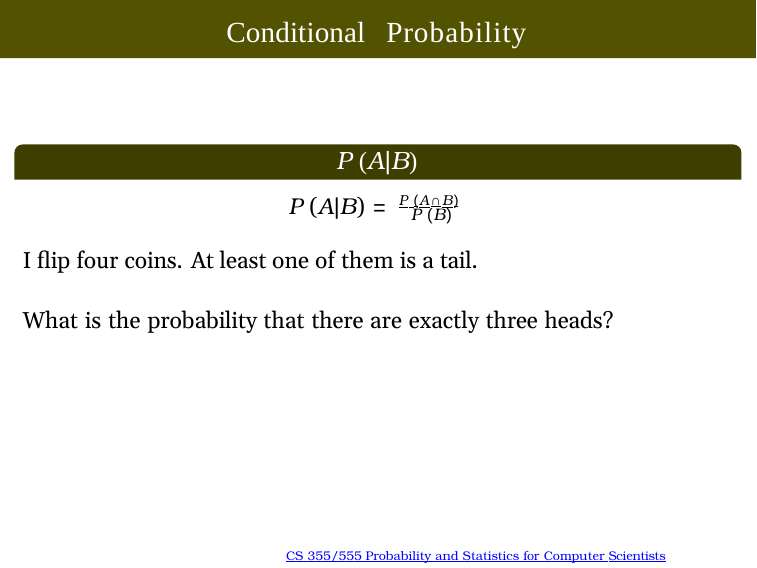

# Conditional  Probability

P (A|B)
P (A|B) = P (A∩B)
P (B)
I flip four coins. At least one of them is a tail.

What is the probability that there are exactly three heads?
Copyright @2022, Ivan Mann
CS 355/555 Probability and Statistics for Computer Scientists
5/